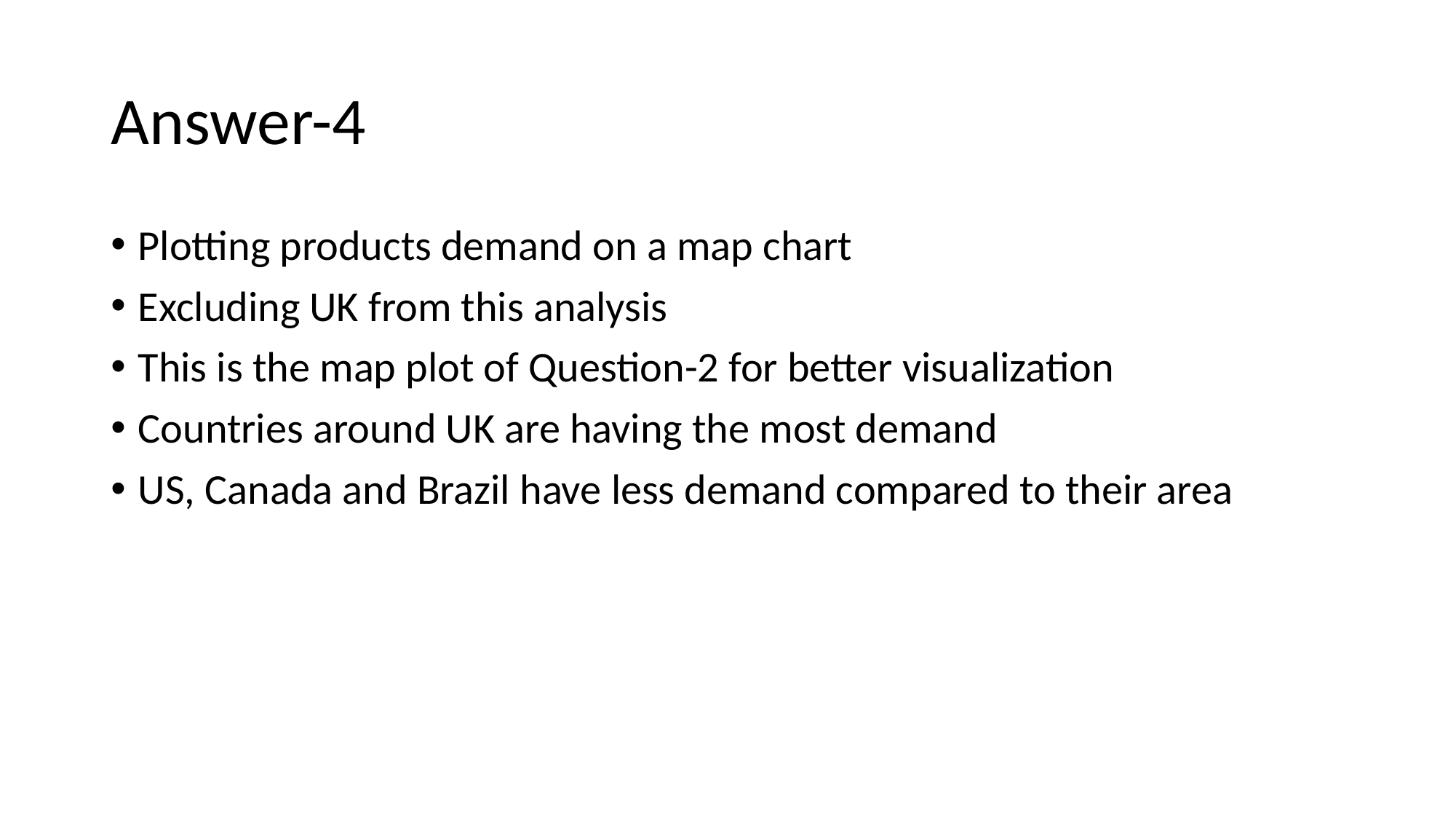

# Answer-4
Plotting products demand on a map chart
Excluding UK from this analysis
This is the map plot of Question-2 for better visualization
Countries around UK are having the most demand
US, Canada and Brazil have less demand compared to their area